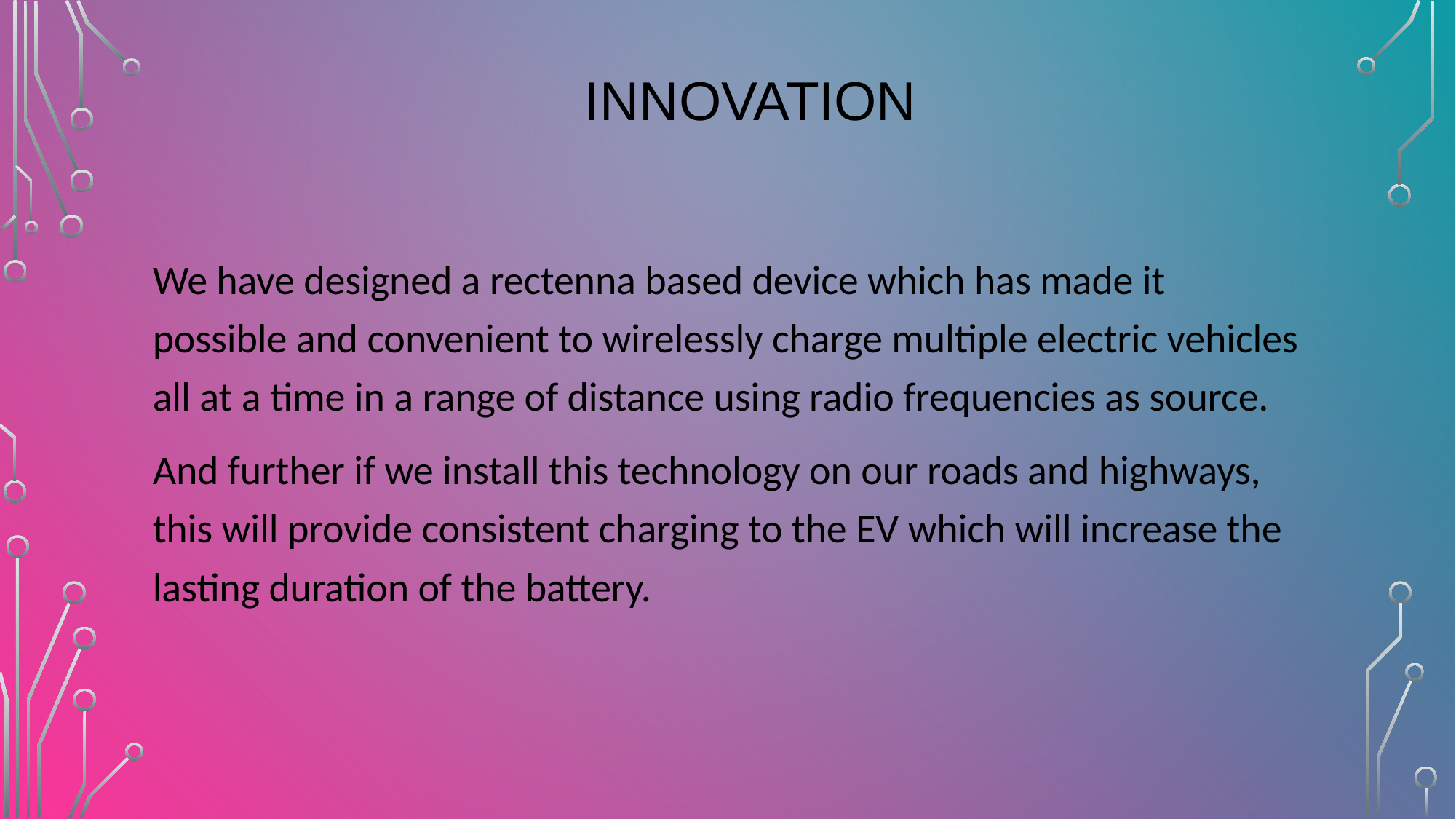

# INNOVATION
We have designed a rectenna based device which has made it possible and convenient to wirelessly charge multiple electric vehicles all at a time in a range of distance using radio frequencies as source.
And further if we install this technology on our roads and highways, this will provide consistent charging to the EV which will increase the lasting duration of the battery.